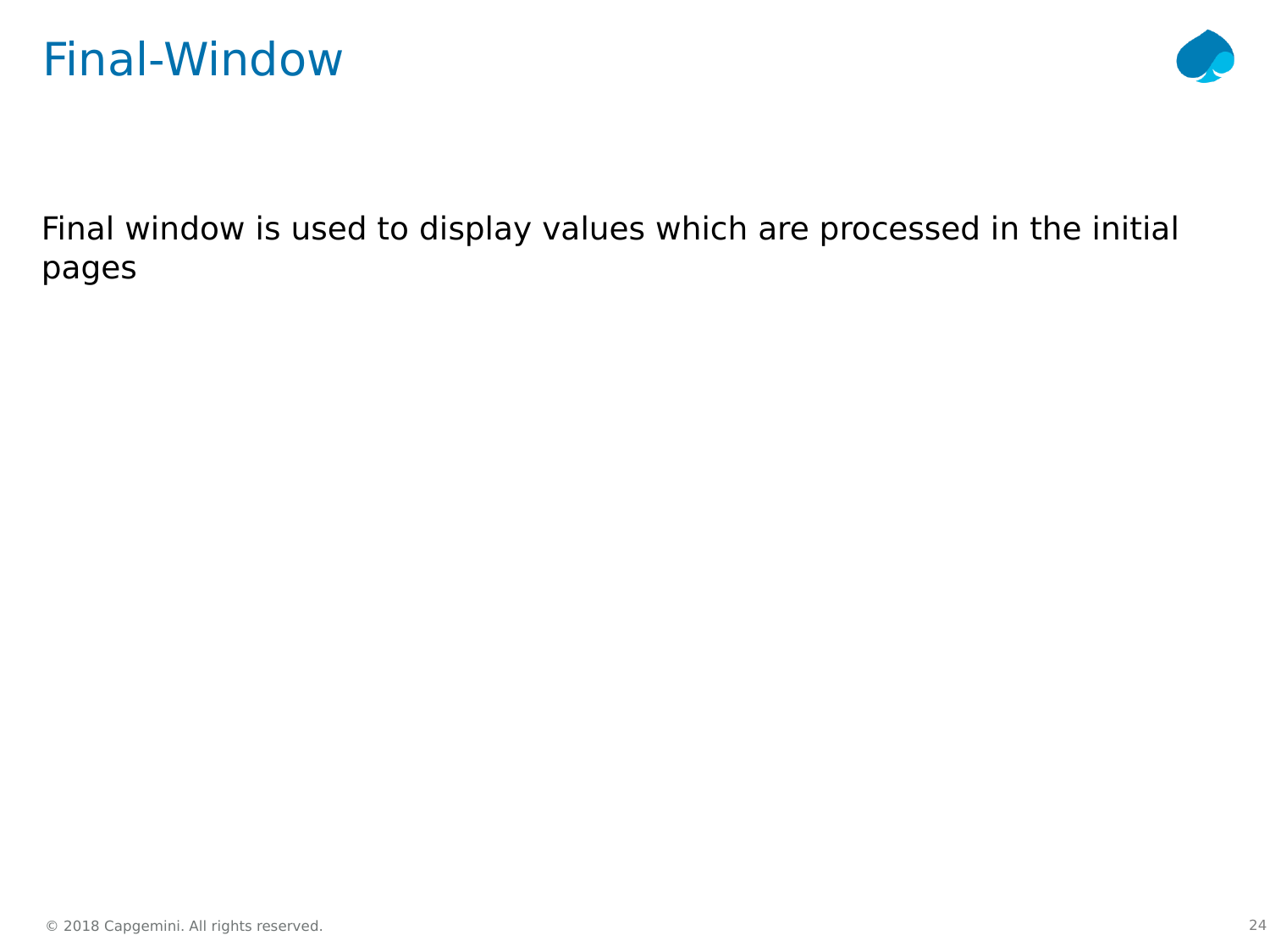

# Final-Window
Final window is used to display values which are processed in the initial pages